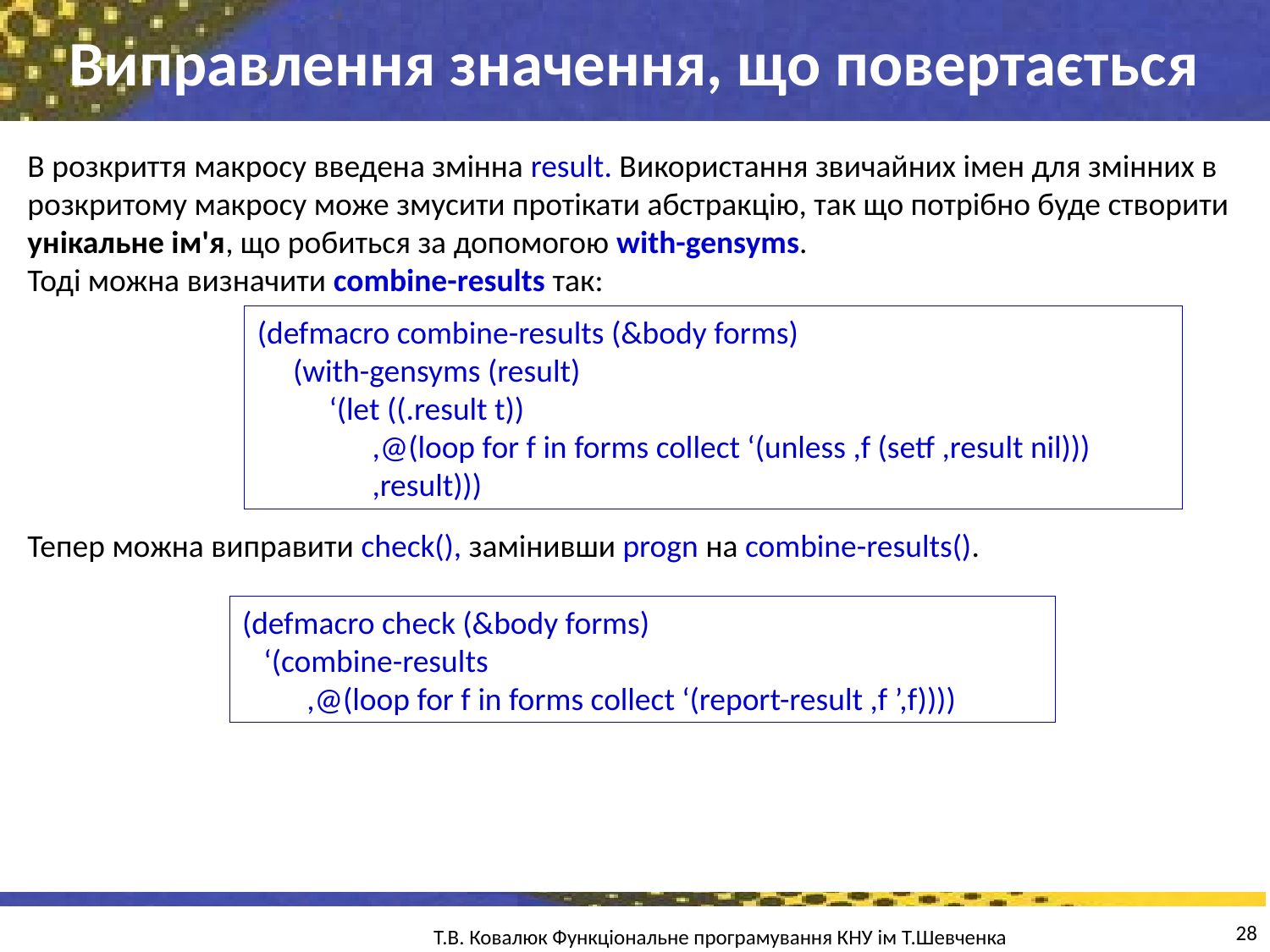

Виправлення значення, що повертається
В розкриття макросу введена змінна result. Використання звичайних імен для змінних в розкритому макросу може змусити протікати абстракцію, так що потрібно буде створити унікальне ім'я, що робиться за допомогою with-gensyms.
Тоді можна визначити combine-results так:
(defmacro combine-results (&body forms)
     (with-gensyms (result)
          ‘(let ((.result t))
                ,@(loop for f in forms collect ‘(unless ,f (setf ,result nil)))
                ,result)))
Тепер можна виправити check(), замінивши progn на combine-results().
(defmacro check (&body forms)
   ‘(combine-results
         ,@(loop for f in forms collect ‘(report-result ,f ’,f))))
28